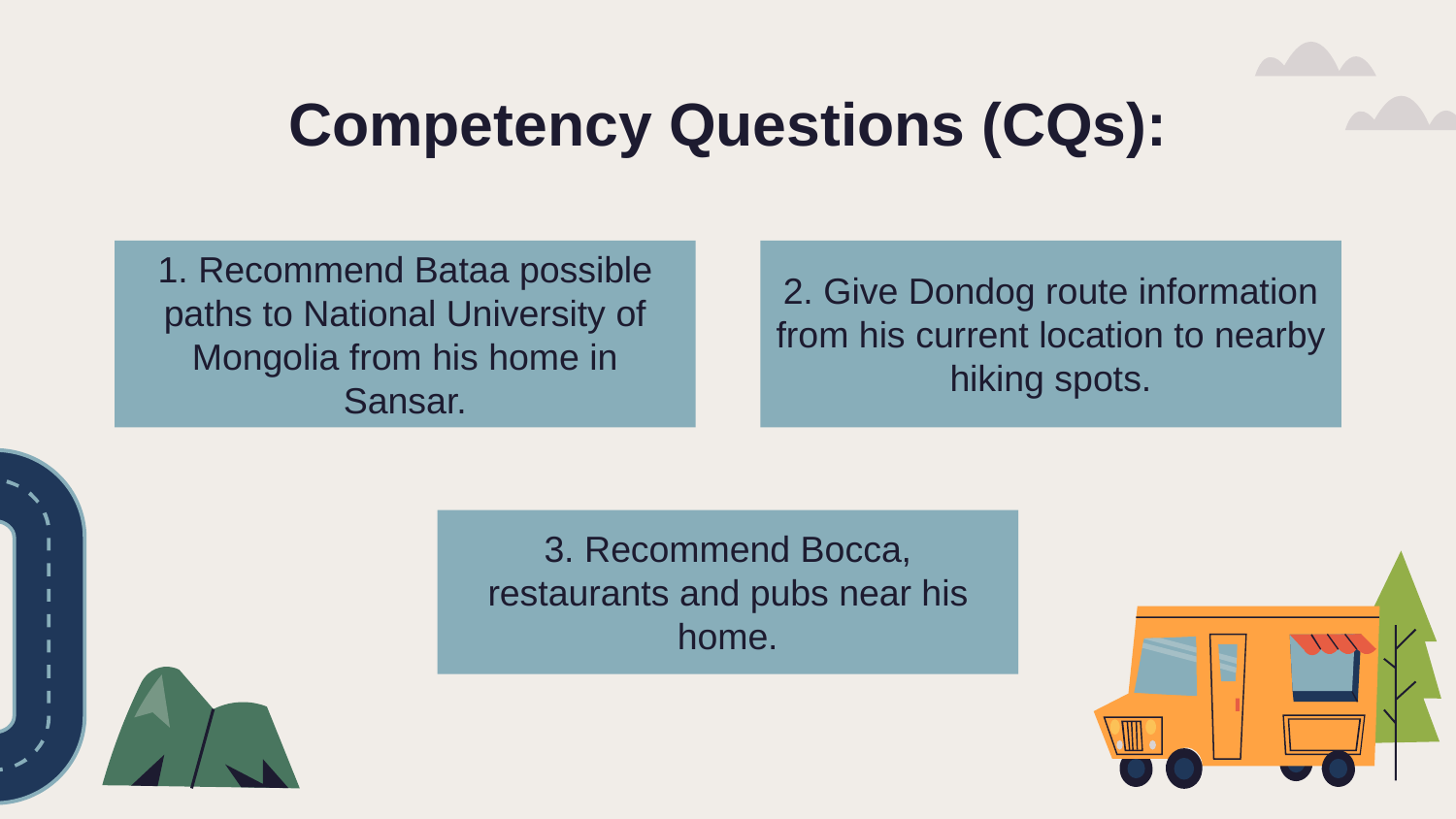

# Competency Questions (CQs):
1. Recommend Bataa possible paths to National University of Mongolia from his home in Sansar.
2. Give Dondog route information from his current location to nearby hiking spots.
3. Recommend Bocca, restaurants and pubs near his home.